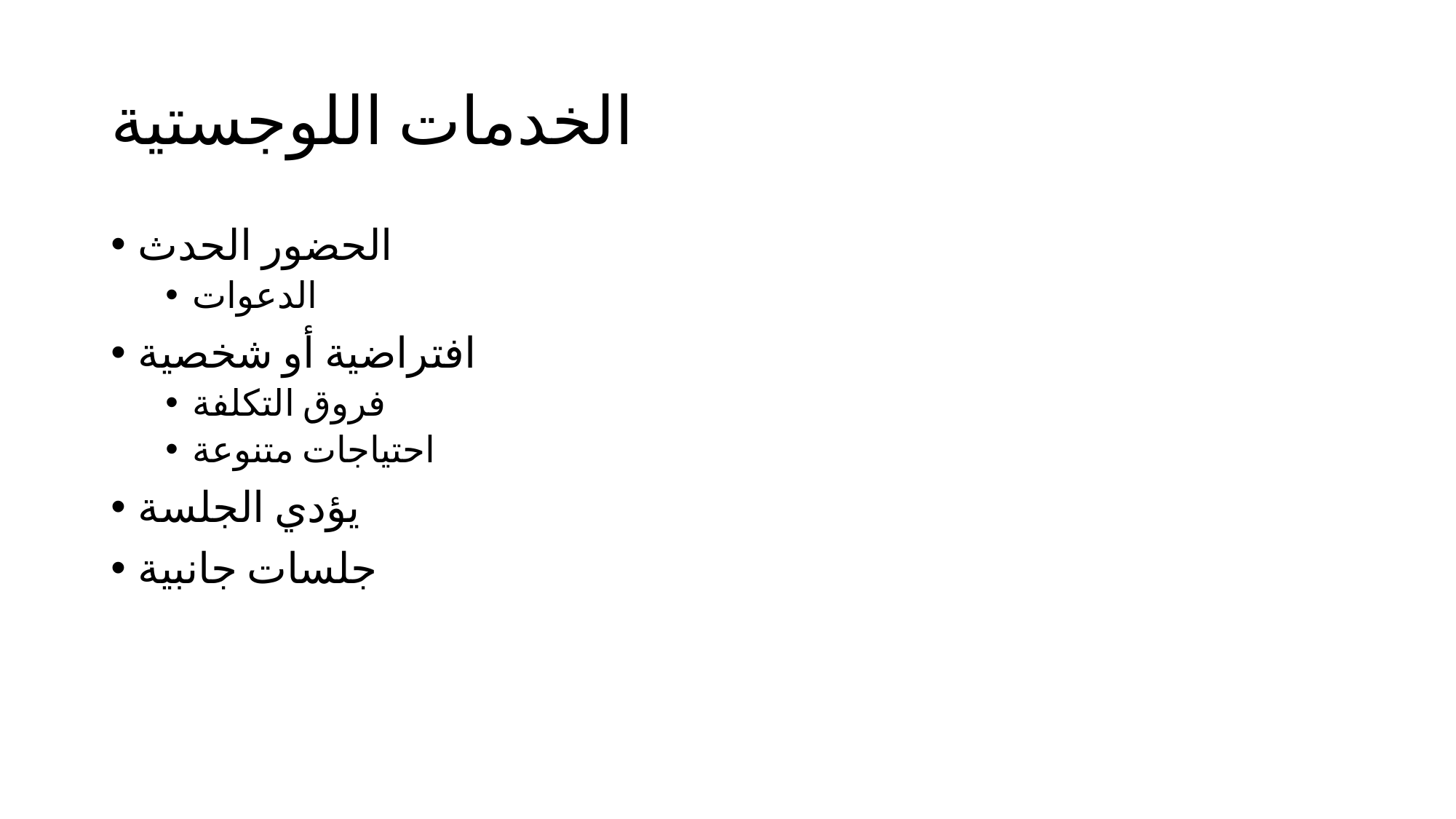

# الخدمات اللوجستية
الحضور الحدث
الدعوات
افتراضية أو شخصية
فروق التكلفة
احتياجات متنوعة
يؤدي الجلسة
جلسات جانبية